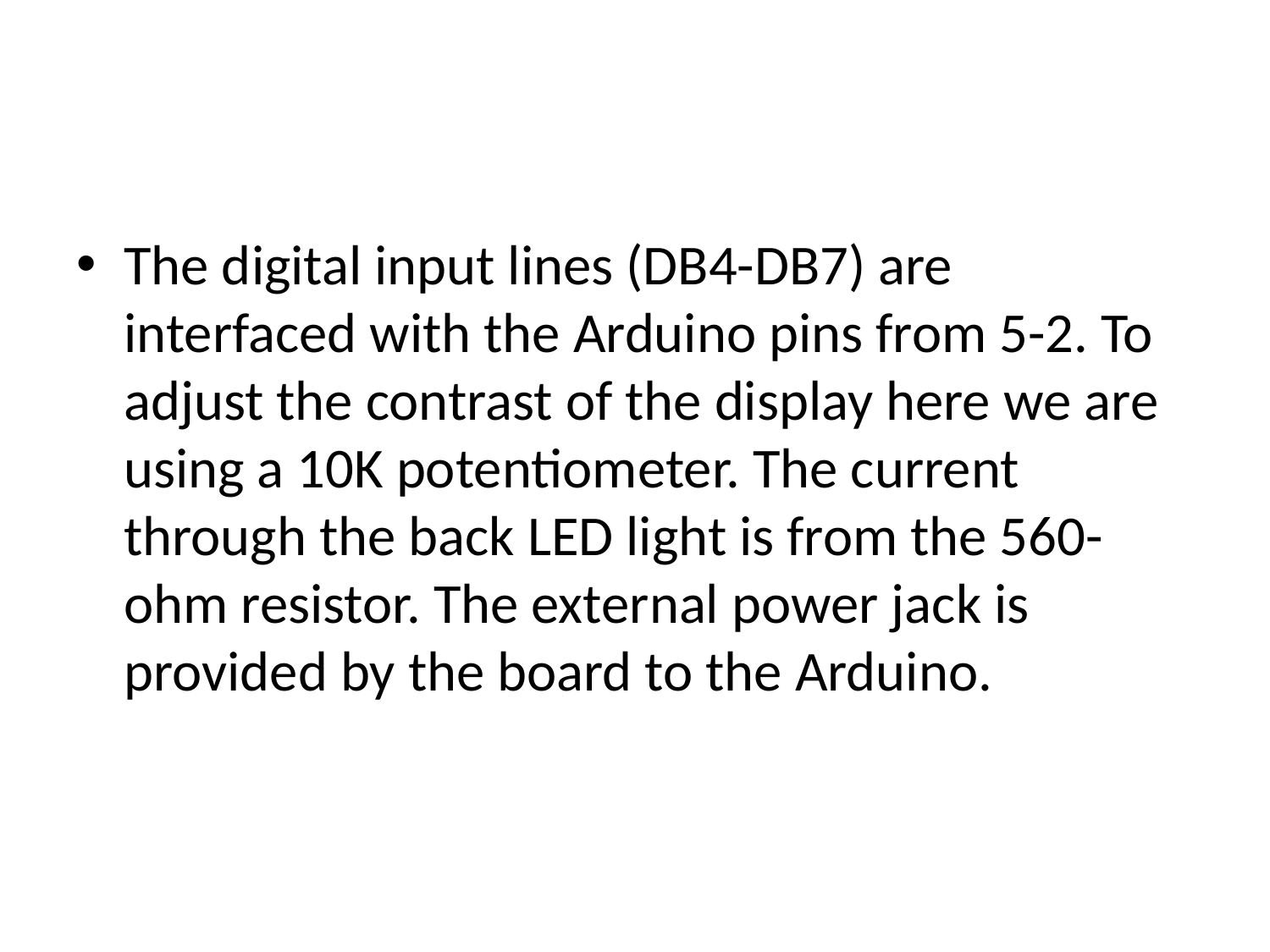

#
The digital input lines (DB4-DB7) are interfaced with the Arduino pins from 5-2. To adjust the contrast of the display here we are using a 10K potentiometer. The current through the back LED light is from the 560-ohm resistor. The external power jack is provided by the board to the Arduino.